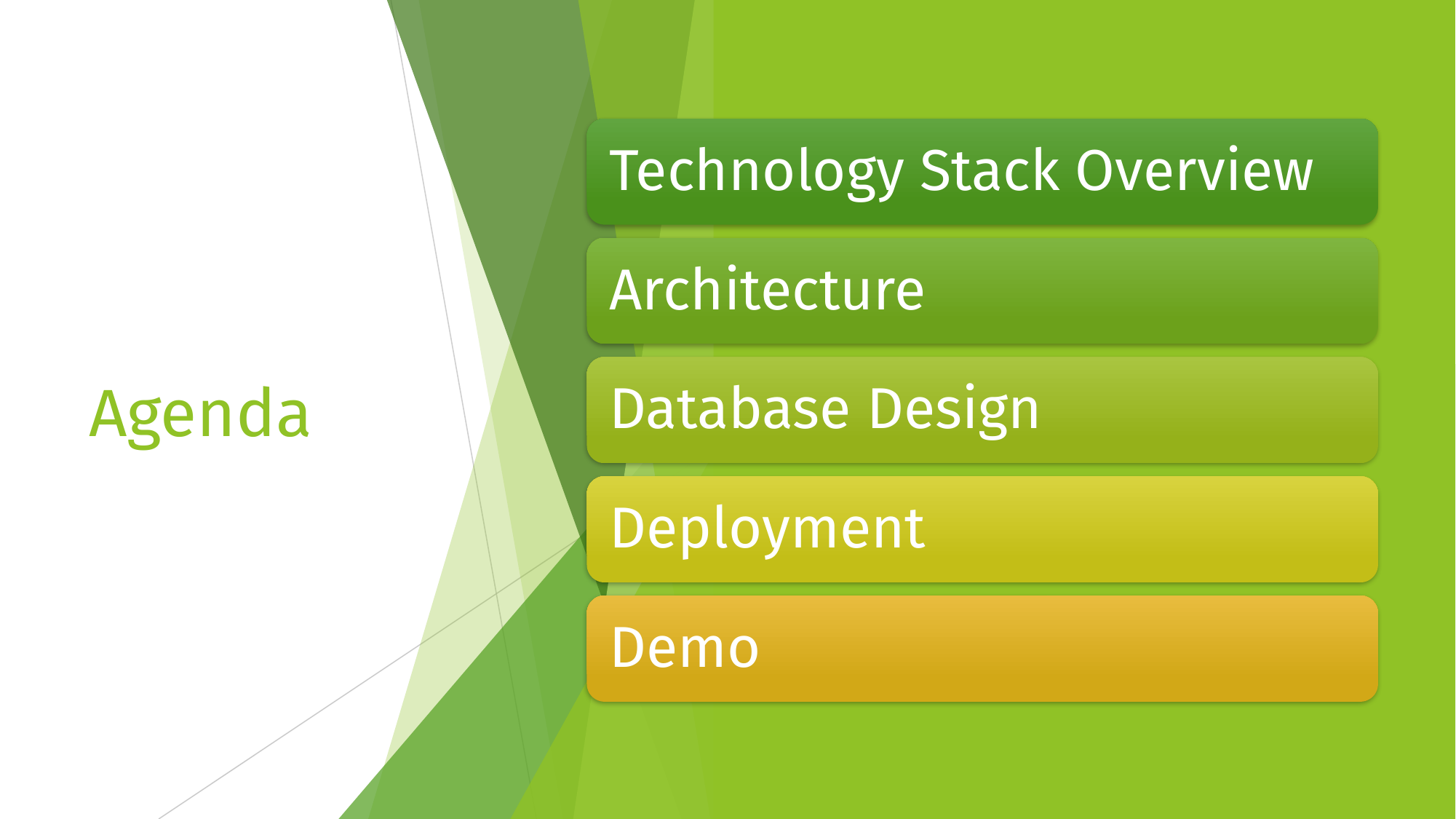

Technology Stack Overview

Architecture

Database Design

Deployment

Demo
# Agenda